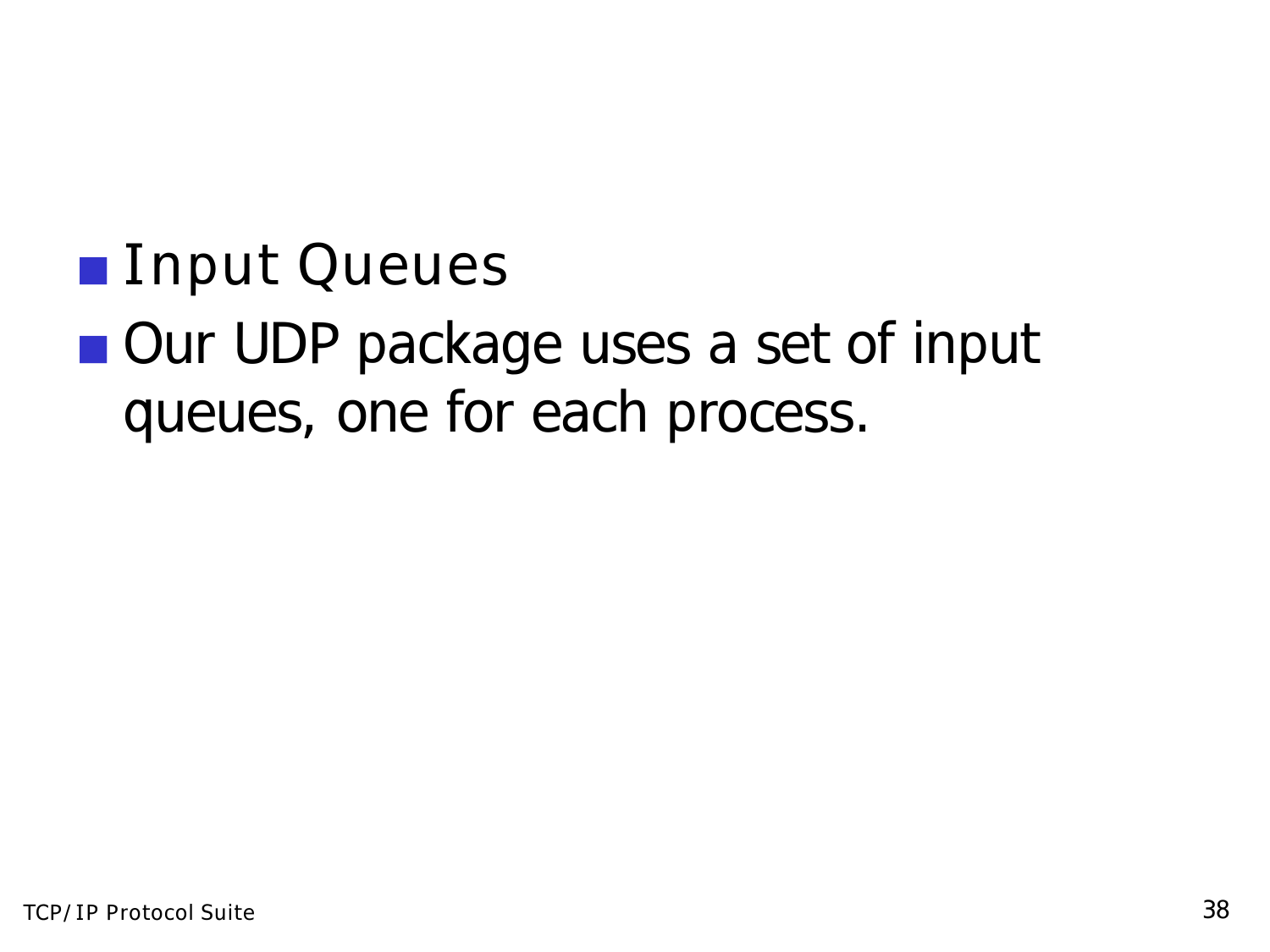

#
Input Queues
Our UDP package uses a set of input queues, one for each process.

38
TCP/IP Protocol Suite